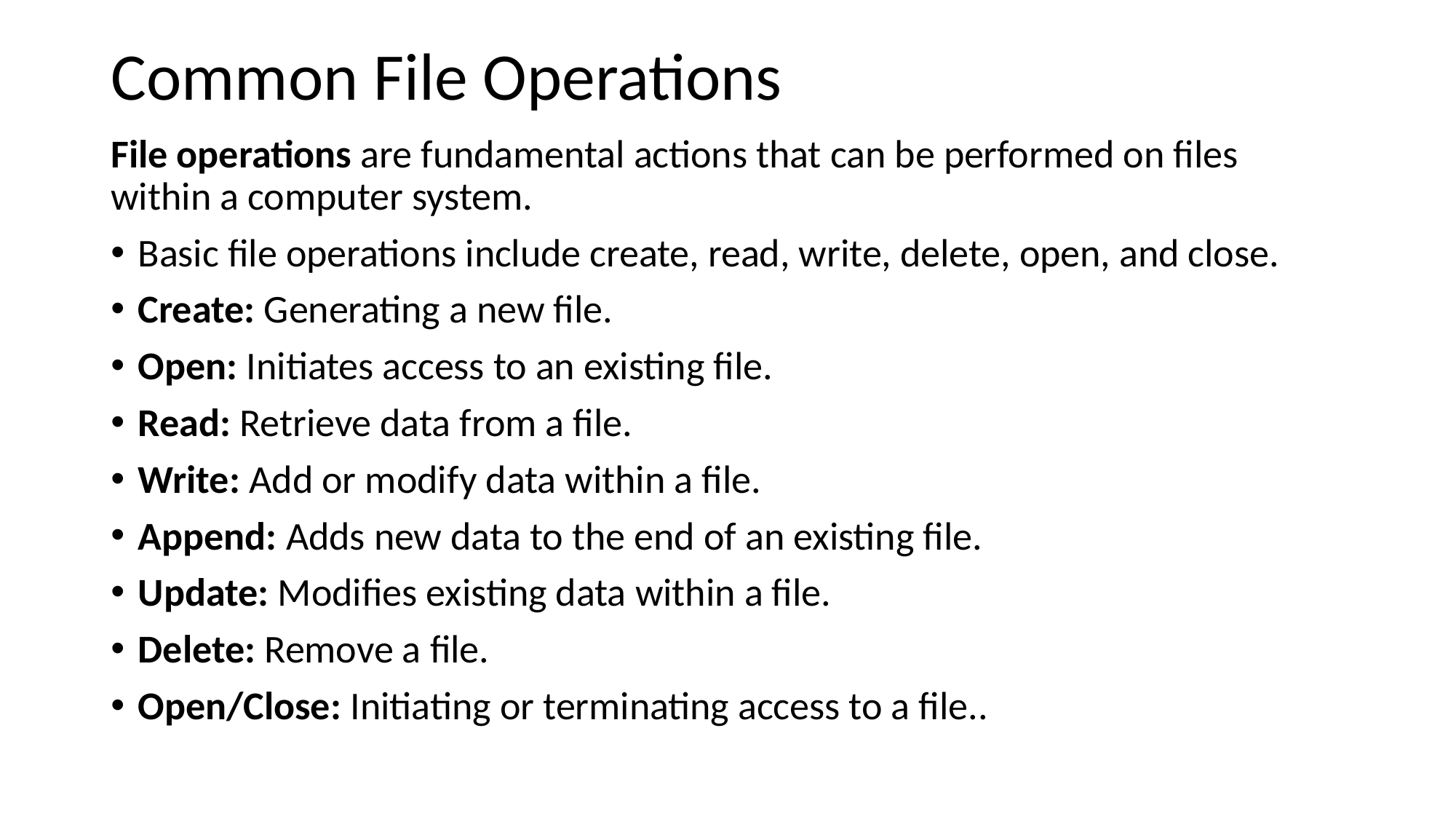

# Common File Operations
File operations are fundamental actions that can be performed on files within a computer system.
Basic file operations include create, read, write, delete, open, and close.
Create: Generating a new file.
Open: Initiates access to an existing file.
Read: Retrieve data from a file.
Write: Add or modify data within a file.
Append: Adds new data to the end of an existing file.
Update: Modifies existing data within a file.
Delete: Remove a file.
Open/Close: Initiating or terminating access to a file..